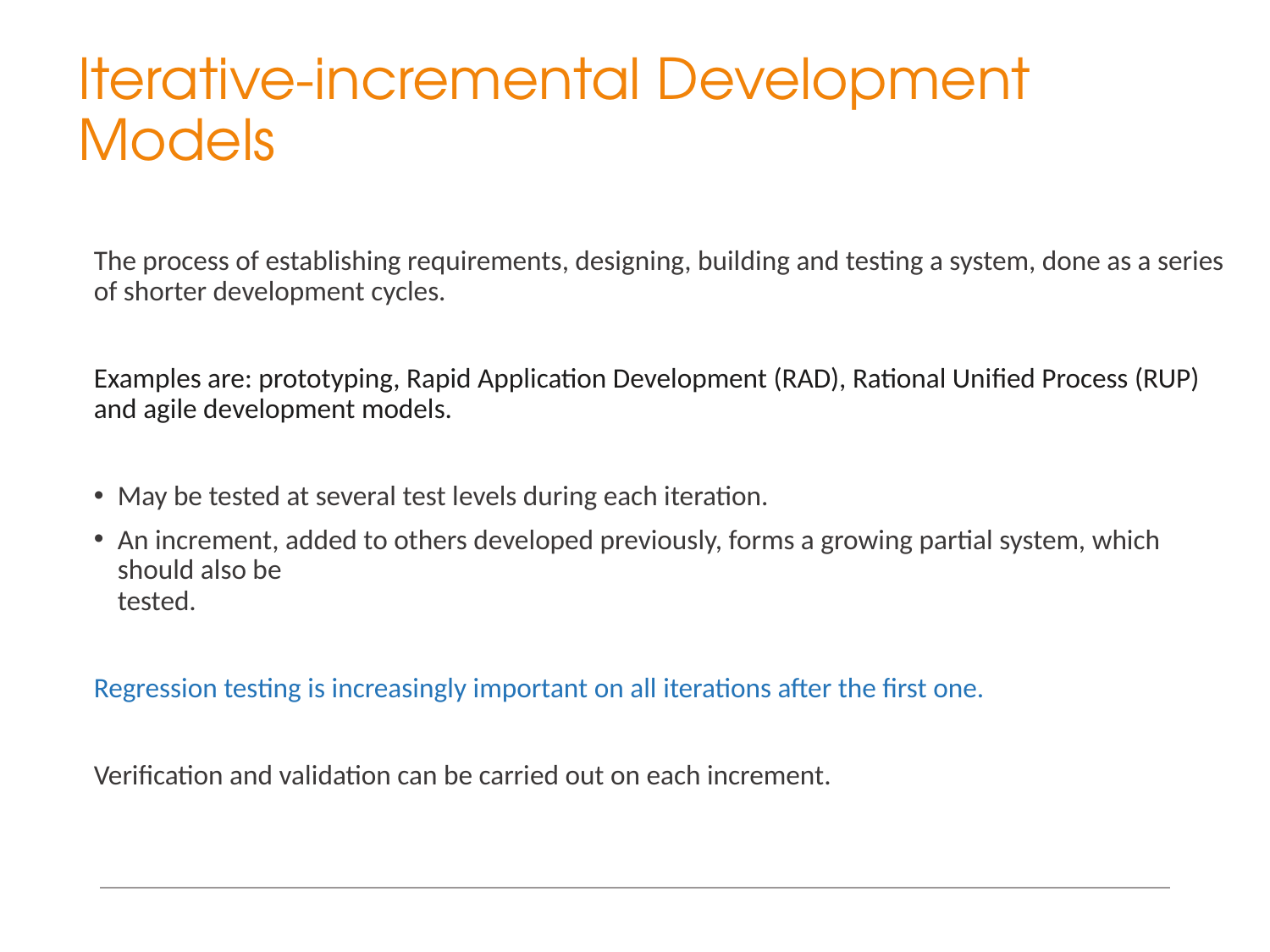

# Iterative-incremental Development Models
The process of establishing requirements, designing, building and testing a system, done as a series of shorter development cycles.

Examples are: prototyping, Rapid Application Development (RAD), Rational Unified Process (RUP) and agile development models.

May be tested at several test levels during each iteration.
An increment, added to others developed previously, forms a growing partial system, which should also be
tested.

Regression testing is increasingly important on all iterations after the first one.

Verification and validation can be carried out on each increment.